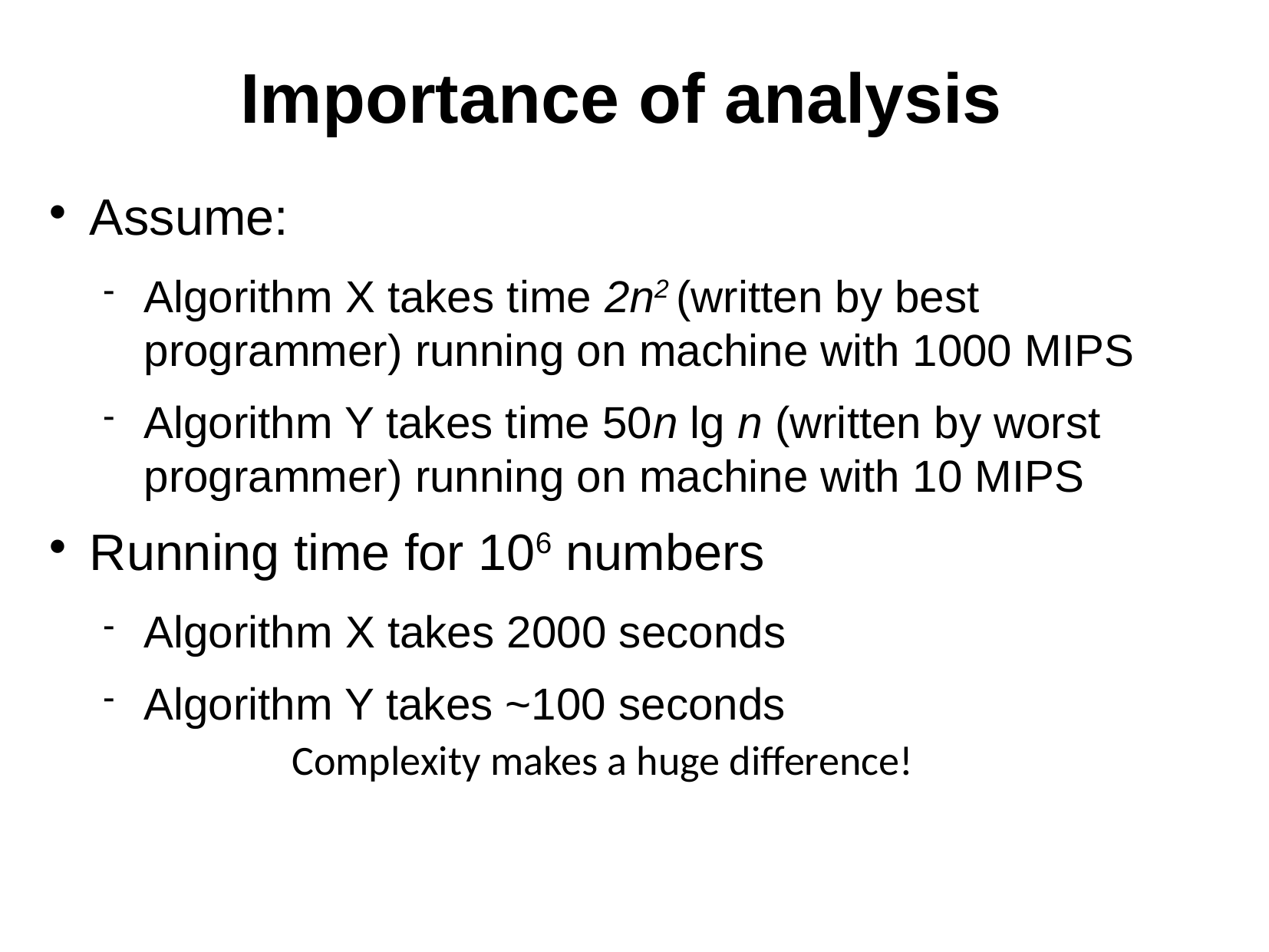

Importance of analysis
Assume:
Algorithm X takes time 2n2 (written by best programmer) running on machine with 1000 MIPS
Algorithm Y takes time 50n lg n (written by worst programmer) running on machine with 10 MIPS
Running time for 106 numbers
Algorithm X takes 2000 seconds
Algorithm Y takes ~100 seconds
Complexity makes a huge difference!